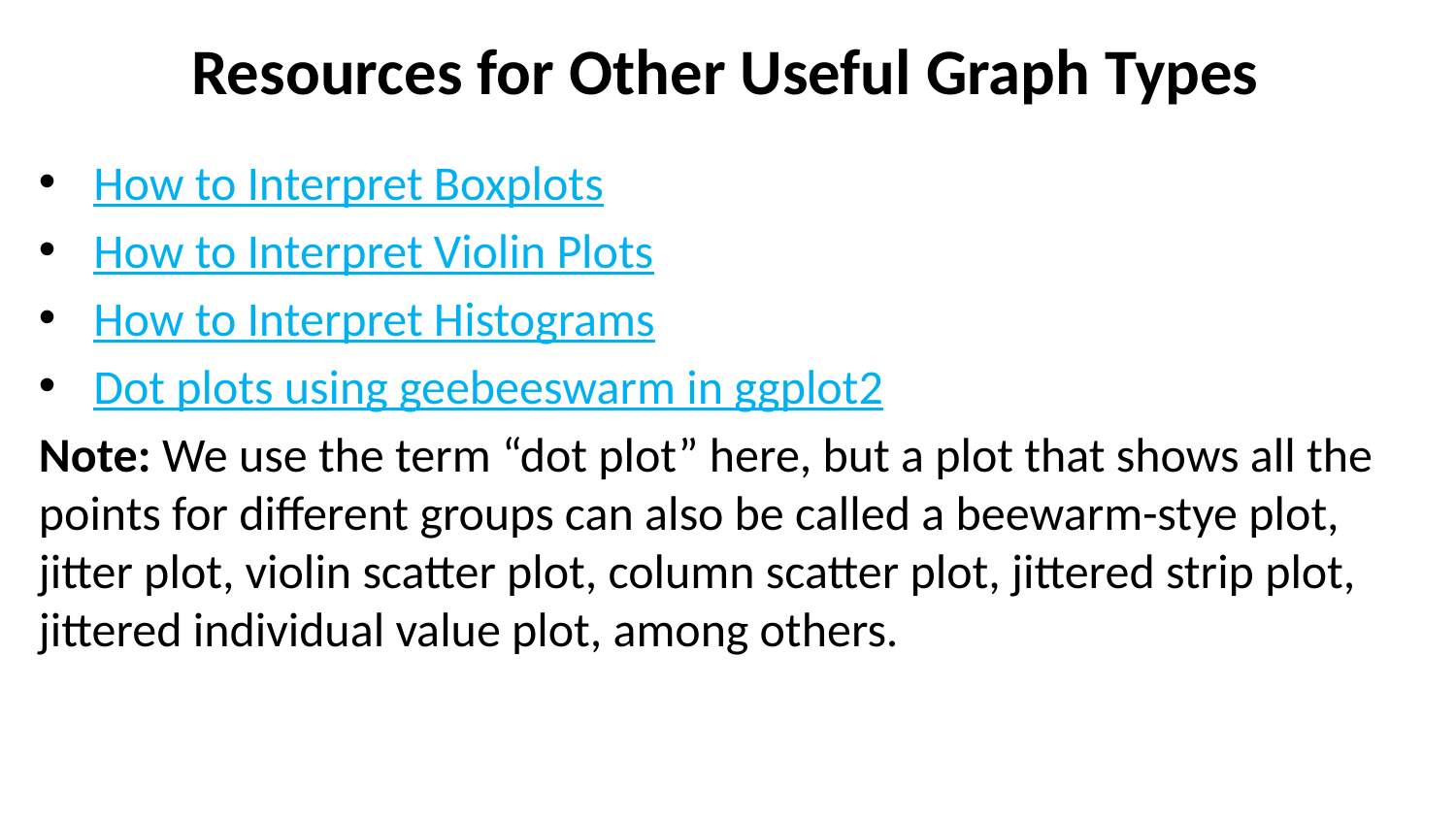

# Resources for Other Useful Graph Types
How to Interpret Boxplots
How to Interpret Violin Plots
How to Interpret Histograms
Dot plots using geebeeswarm in ggplot2
Note: We use the term “dot plot” here, but a plot that shows all the points for different groups can also be called a beewarm-stye plot, jitter plot, violin scatter plot, column scatter plot, jittered strip plot, jittered individual value plot, among others.